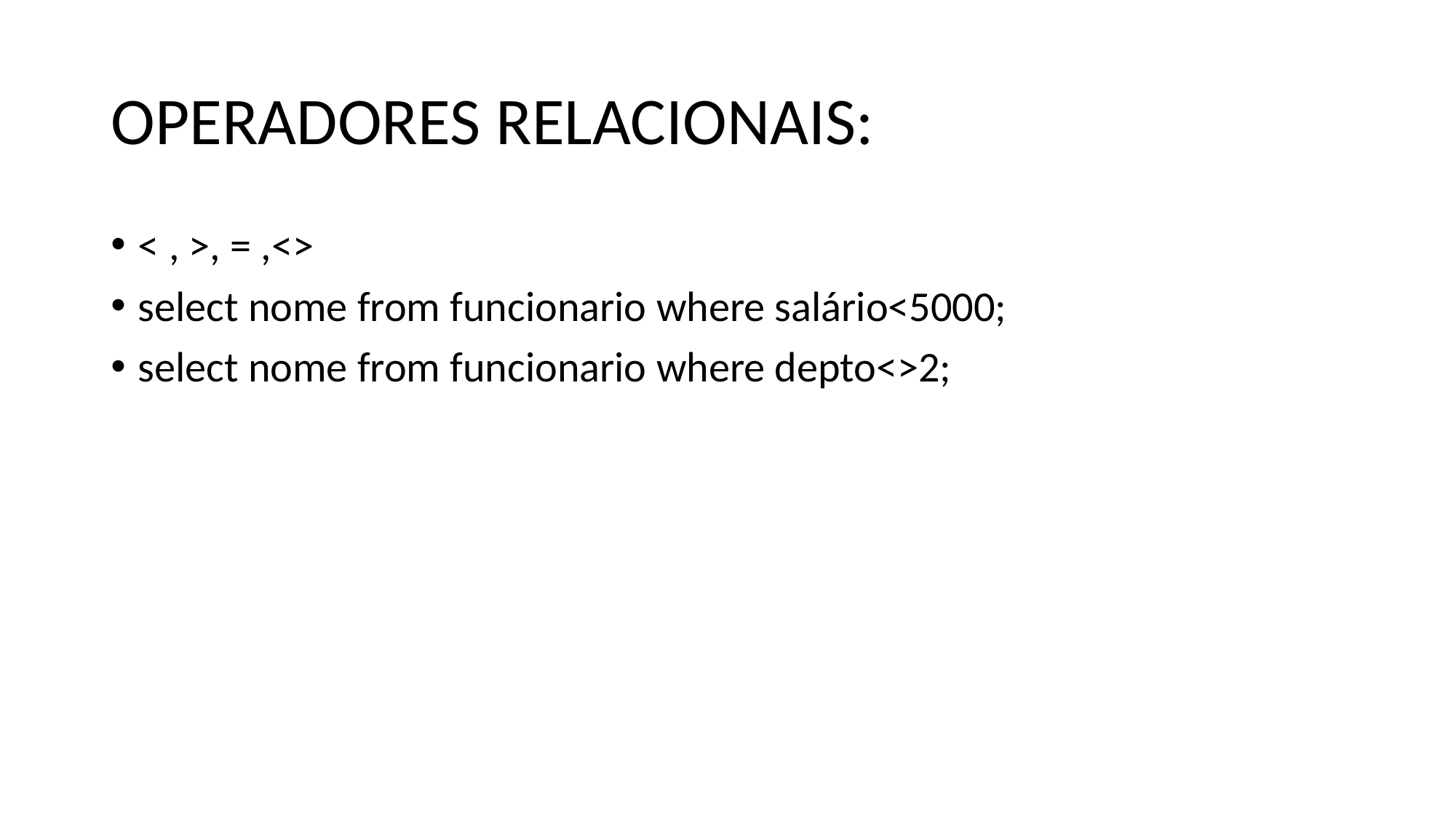

# OPERADORES RELACIONAIS:
< , >, = ,<>
select nome from funcionario where salário<5000;
select nome from funcionario where depto<>2;